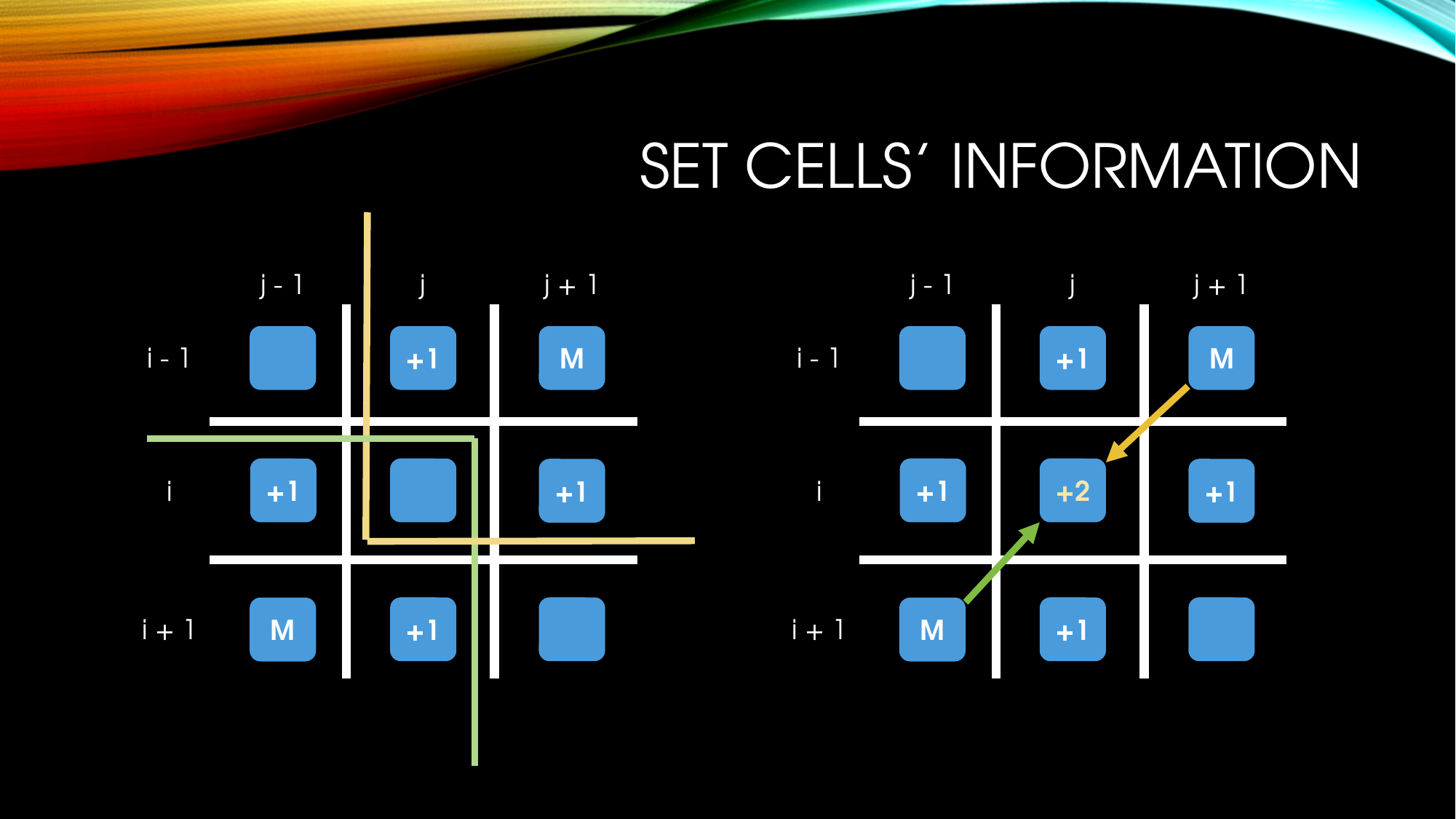

# Set cells’ Information
j - 1
j
j + 1
j - 1
j
j + 1

+1
M
i - 1
+1
+2
+1
i
+1

M
i + 1

+1
M
i - 1
+1

+1
i
+1

M
i + 1